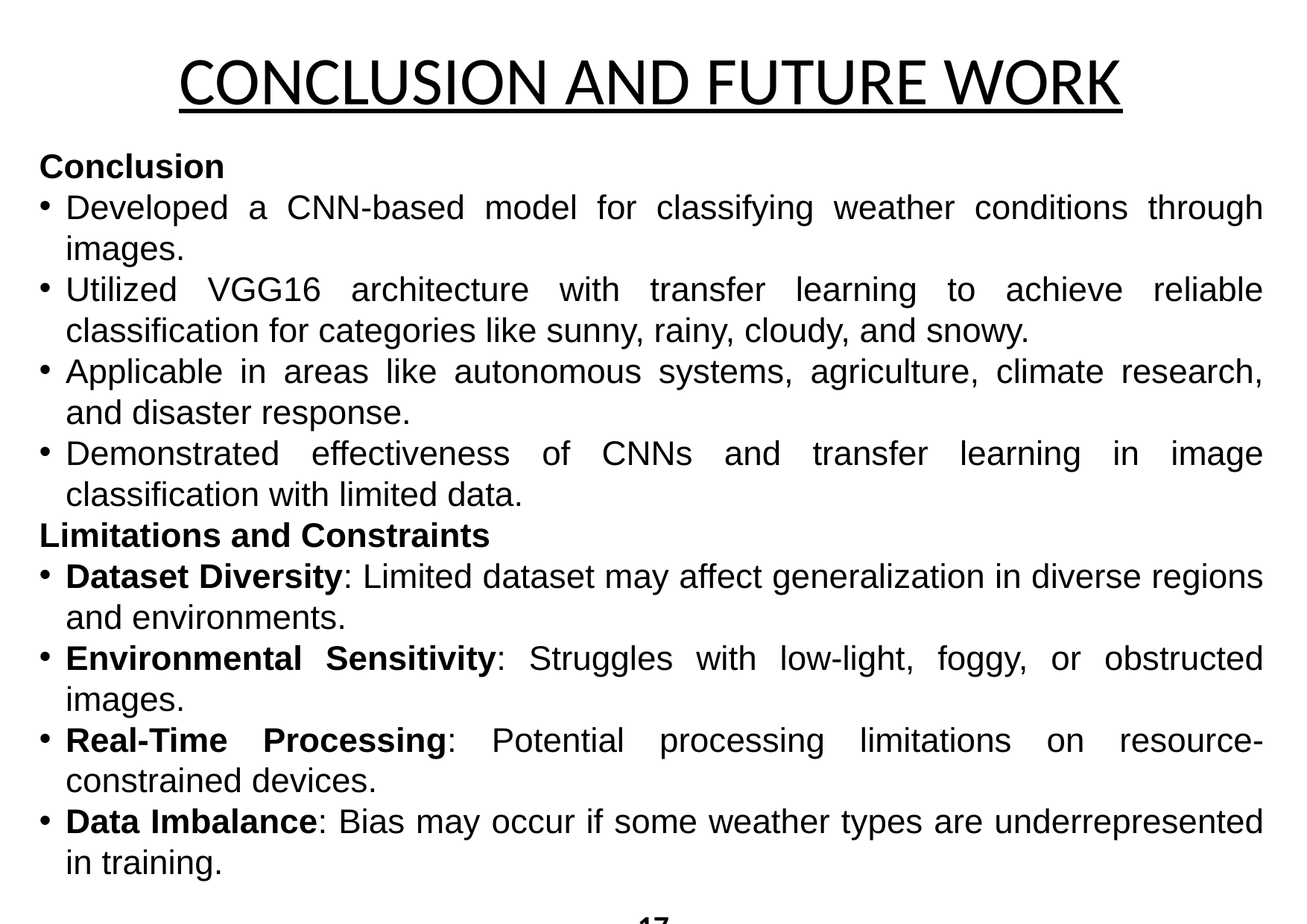

CONCLUSION AND FUTURE WORK

Conclusion
Developed a CNN-based model for classifying weather conditions through images.
Utilized VGG16 architecture with transfer learning to achieve reliable classification for categories like sunny, rainy, cloudy, and snowy.
Applicable in areas like autonomous systems, agriculture, climate research, and disaster response.
Demonstrated effectiveness of CNNs and transfer learning in image classification with limited data.
Limitations and Constraints
Dataset Diversity: Limited dataset may affect generalization in diverse regions and environments.
Environmental Sensitivity: Struggles with low-light, foggy, or obstructed images.
Real-Time Processing: Potential processing limitations on resource-constrained devices.
Data Imbalance: Bias may occur if some weather types are underrepresented in training.

17